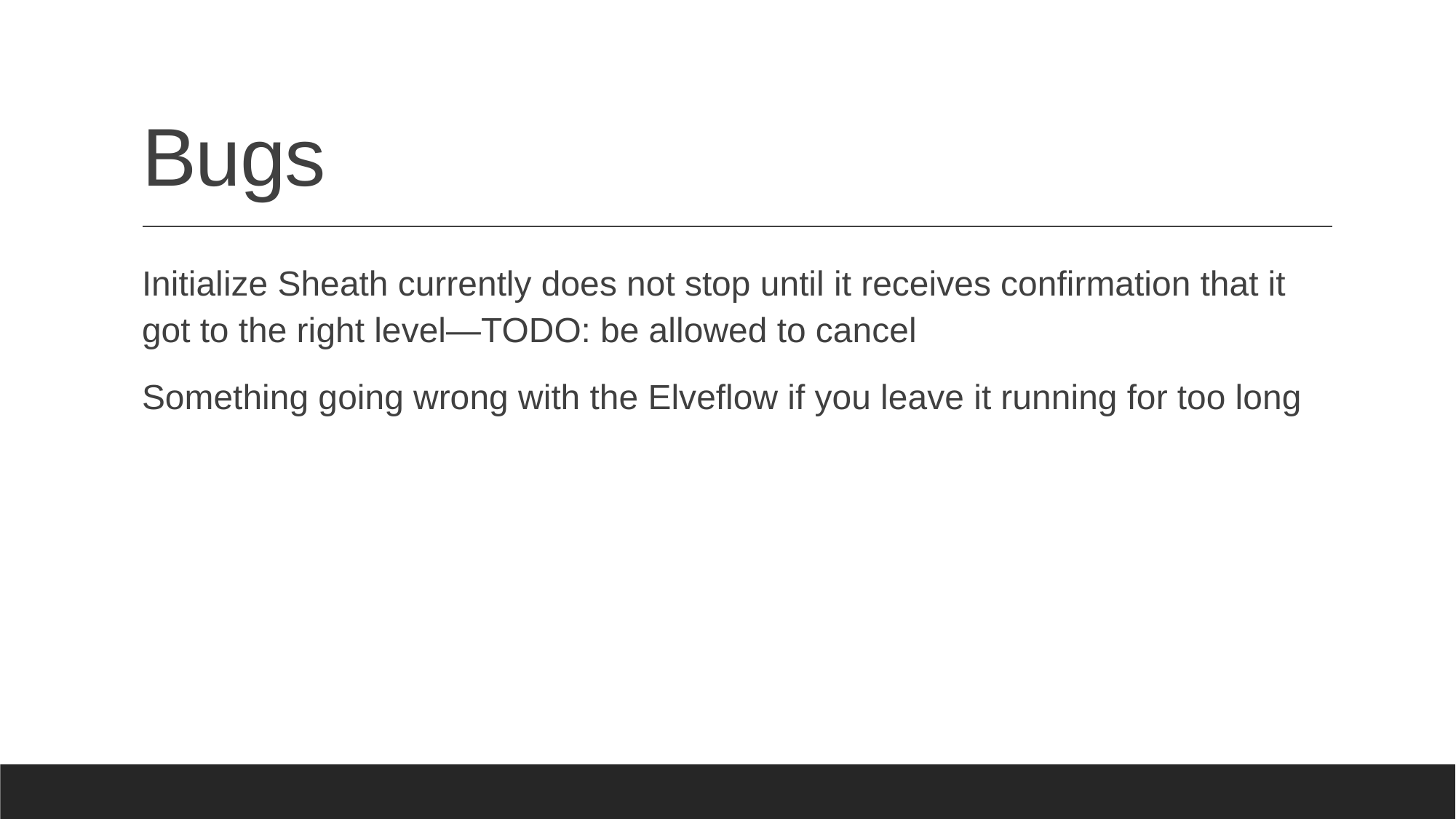

# Bugs
Initialize Sheath currently does not stop until it receives confirmation that it got to the right level—TODO: be allowed to cancel
Something going wrong with the Elveflow if you leave it running for too long